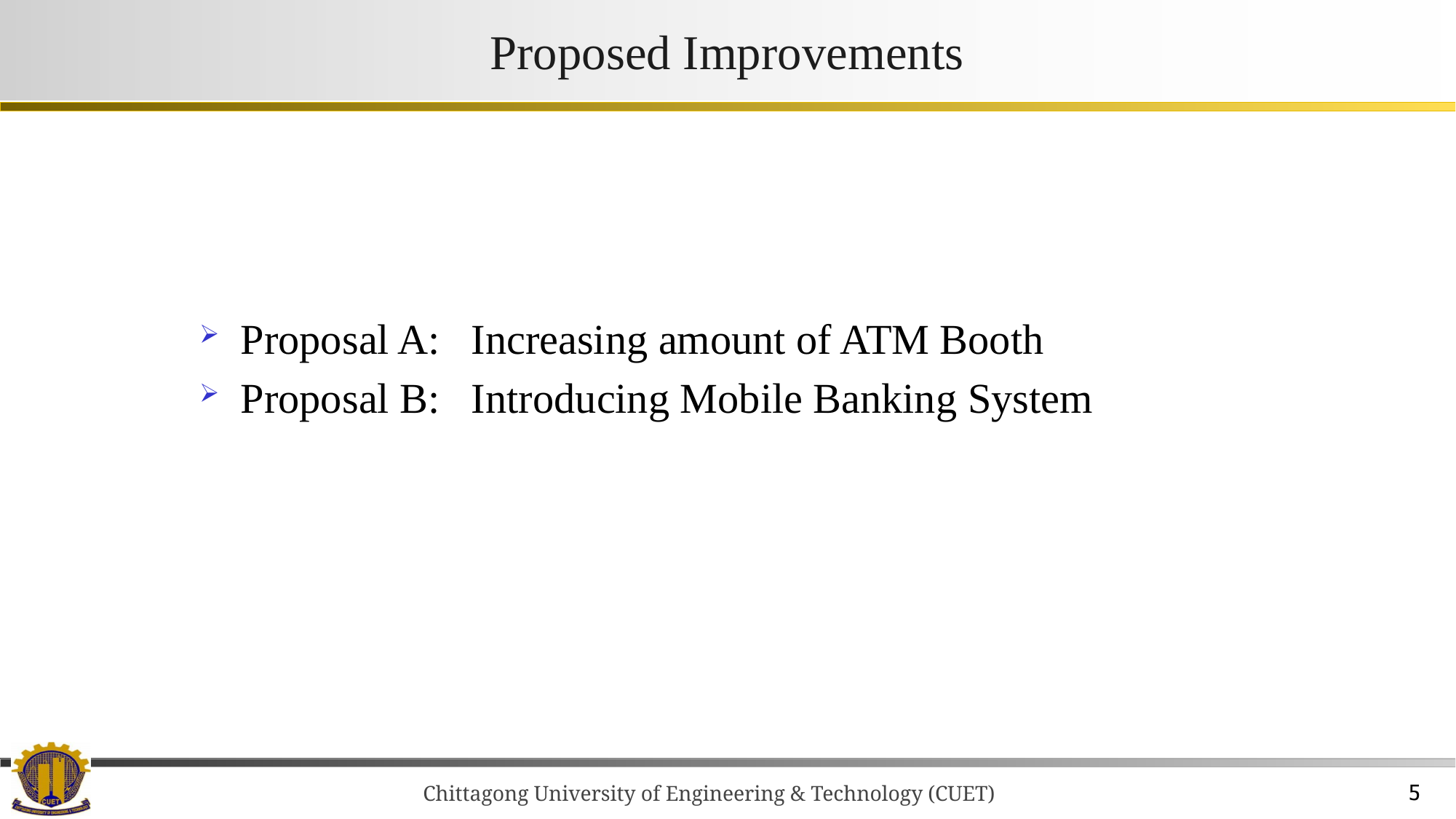

# Proposed Improvements
Proposal A:   Increasing amount of ATM Booth
Proposal B:   Introducing Mobile Banking System